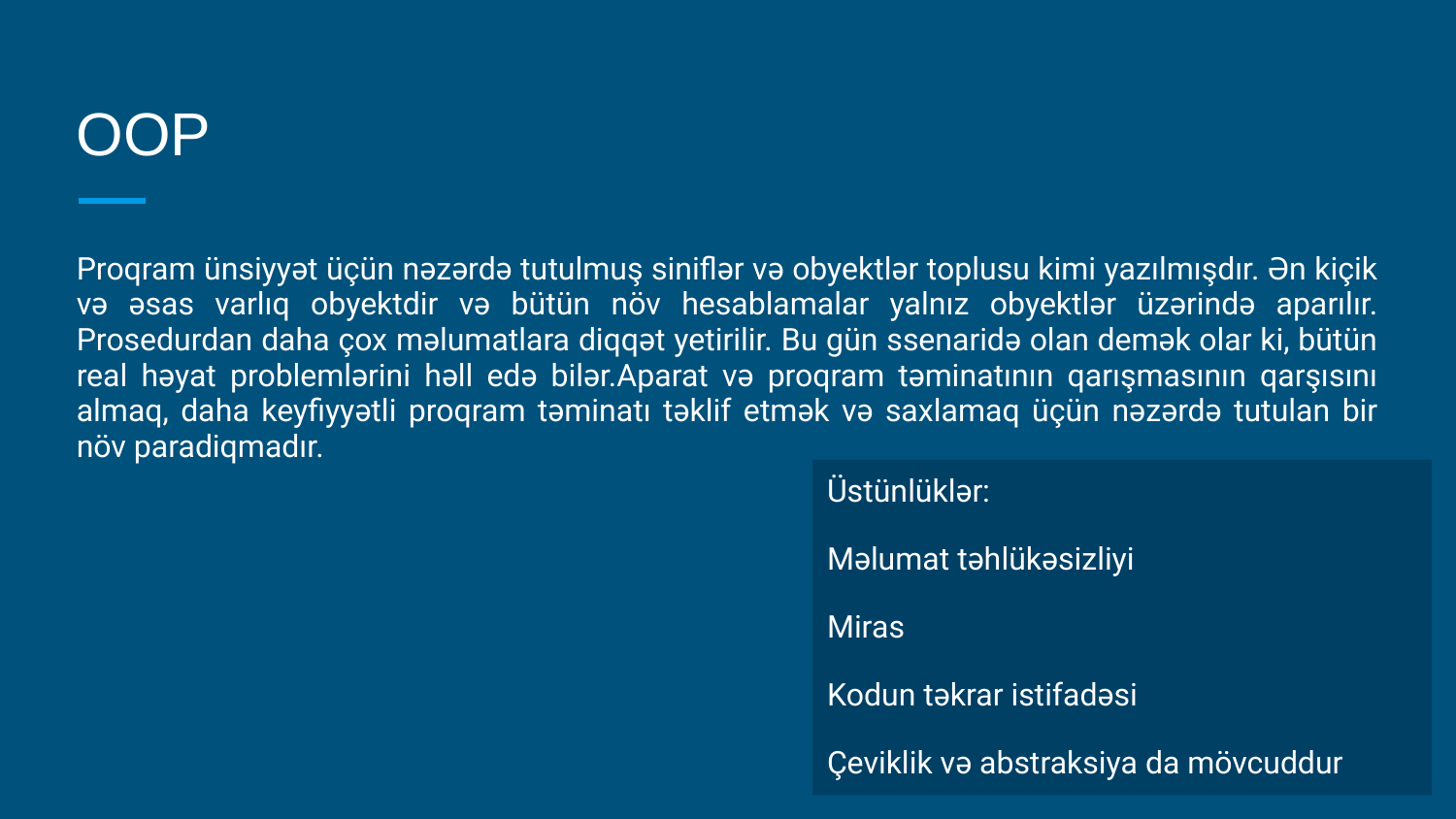

# OOP
Proqram ünsiyyət üçün nəzərdə tutulmuş siniflər və obyektlər toplusu kimi yazılmışdır. Ən kiçik və əsas varlıq obyektdir və bütün növ hesablamalar yalnız obyektlər üzərində aparılır. Prosedurdan daha çox məlumatlara diqqət yetirilir. Bu gün ssenaridə olan demək olar ki, bütün real həyat problemlərini həll edə bilər.Aparat və proqram təminatının qarışmasının qarşısını almaq, daha keyfiyyətli proqram təminatı təklif etmək və saxlamaq üçün nəzərdə tutulan bir növ paradiqmadır.

Üstünlüklər:
Məlumat təhlükəsizliyi
Miras
Kodun təkrar istifadəsi
Çeviklik və abstraksiya da mövcuddur